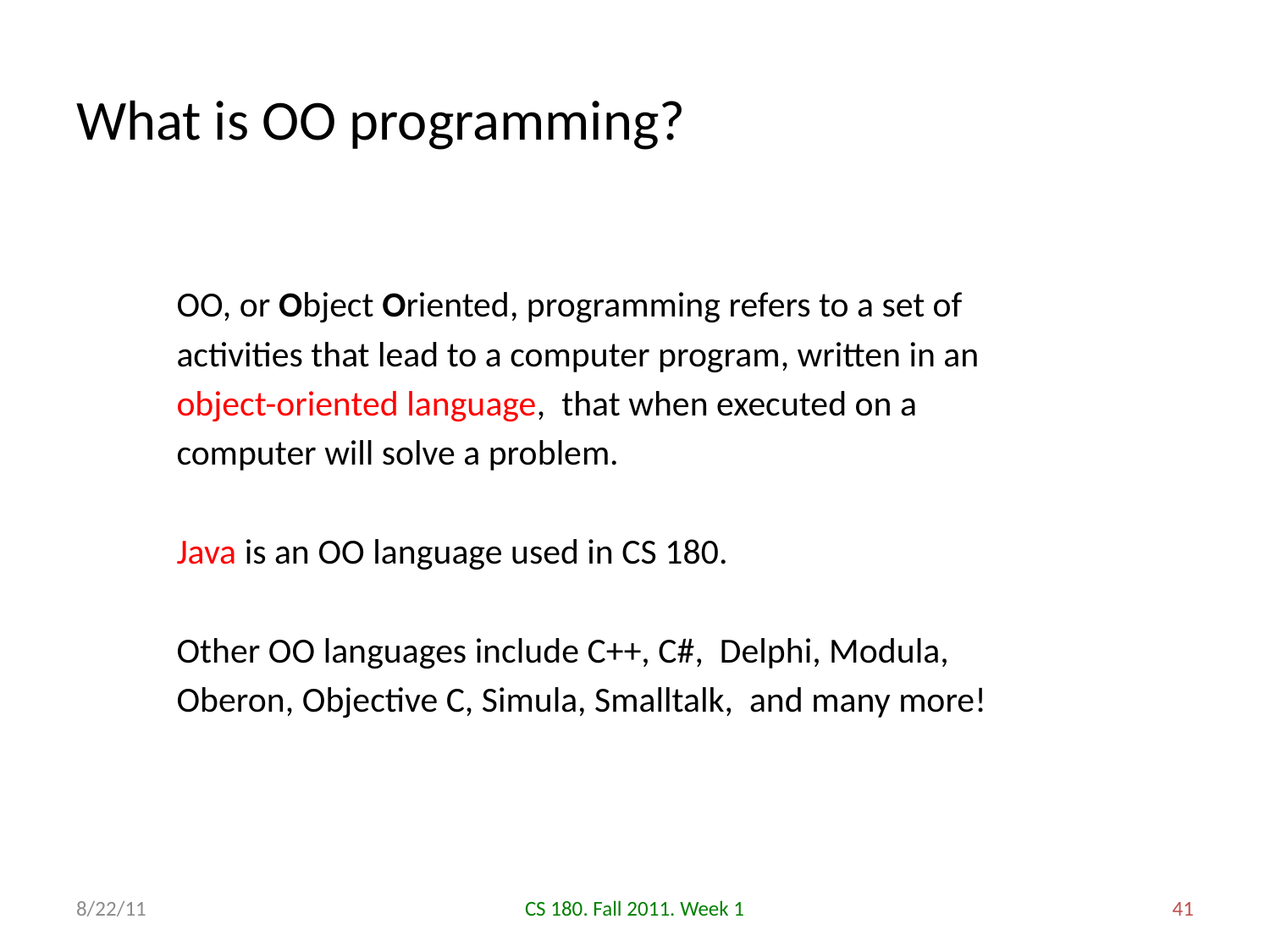

# What is OO programming?
OO, or Object Oriented, programming refers to a set of activities that lead to a computer program, written in an object-oriented language,  that when executed on a computer will solve a problem.

Java is an OO language used in CS 180.

Other OO languages include C++, C#,  Delphi, Modula, Oberon, Objective C, Simula, Smalltalk,  and many more!
8/22/11
CS 180. Fall 2011. Week 1
41